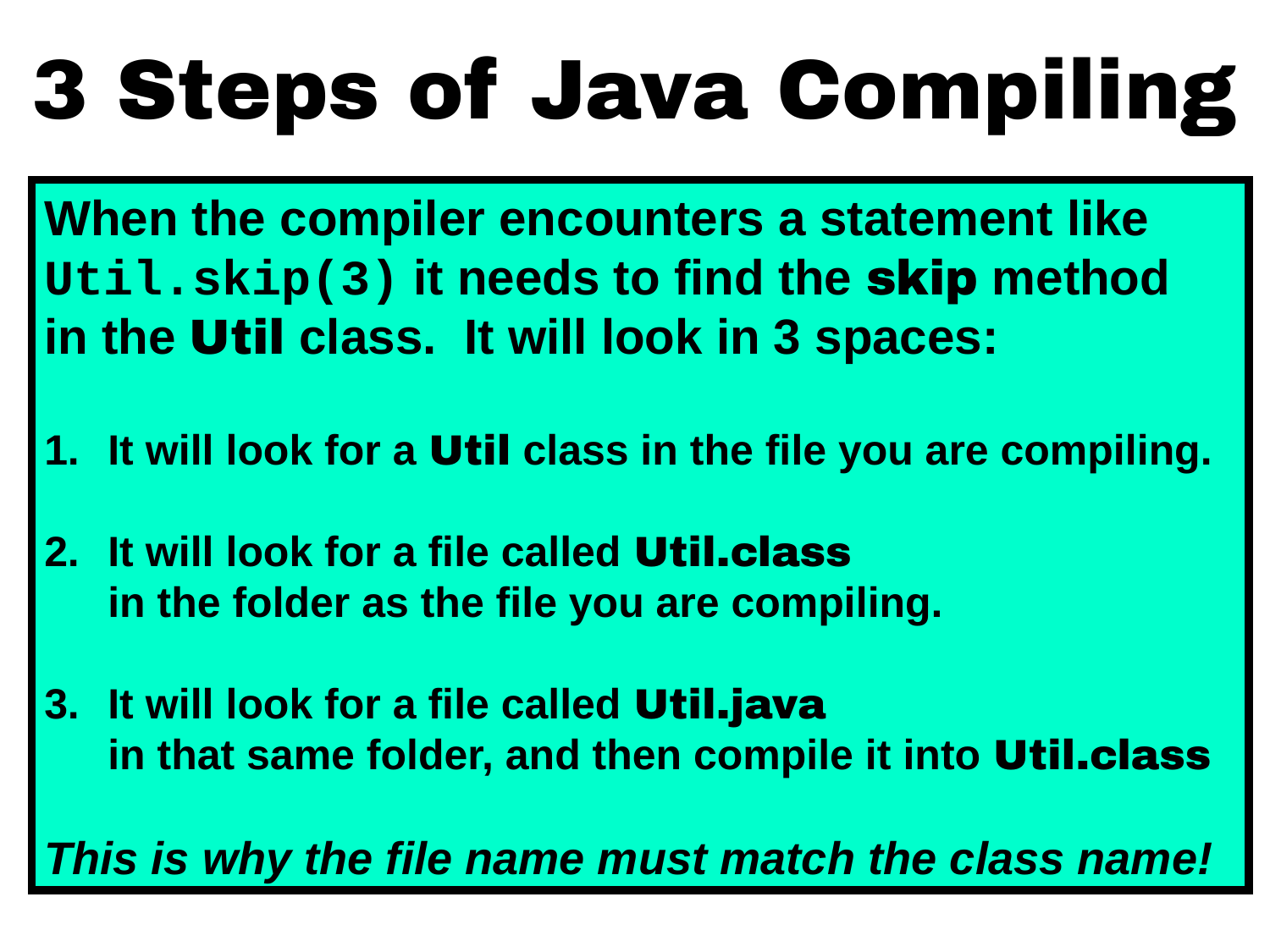

# 3 Steps of Java Compiling
When the compiler encounters a statement like Util.skip(3) it needs to find the skip method
in the Util class.  It will look in 3 spaces:

1.	It will look for a Util class in the file you are compiling.

2.	It will look for a file called Util.class
	in the folder as the file you are compiling.

3.	It will look for a file called Util.java
	in that same folder, and then compile it into Util.class

This is why the file name must match the class name!